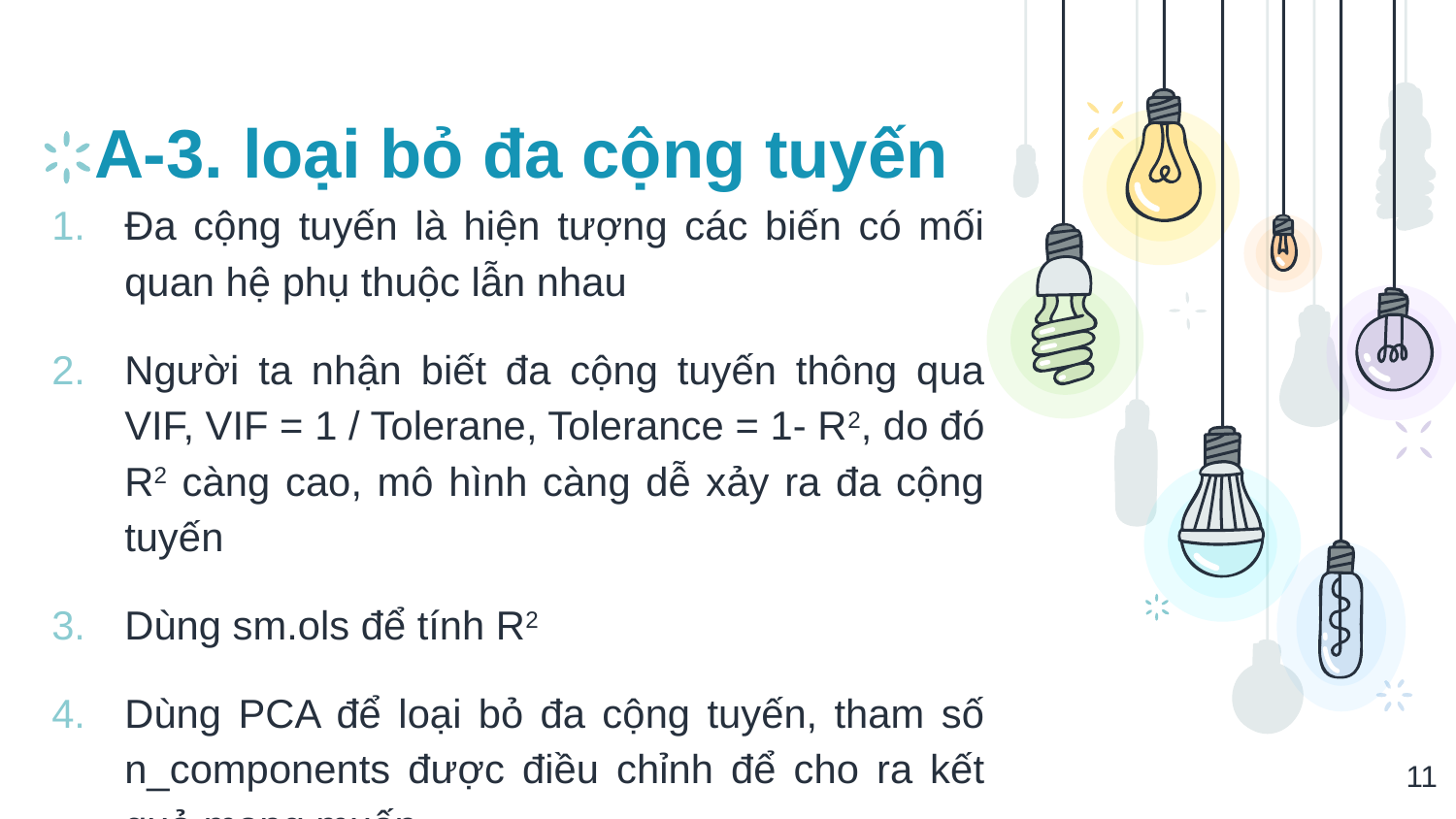

# A-3. loại bỏ đa cộng tuyến
Đa cộng tuyến là hiện tượng các biến có mối quan hệ phụ thuộc lẫn nhau
Người ta nhận biết đa cộng tuyến thông qua VIF, VIF = 1 / Tolerane, Tolerance = 1- R2, do đó R2 càng cao, mô hình càng dễ xảy ra đa cộng tuyến
Dùng sm.ols để tính R2
Dùng PCA để loại bỏ đa cộng tuyến, tham số n_components được điều chỉnh để cho ra kết quả mong muốn
11